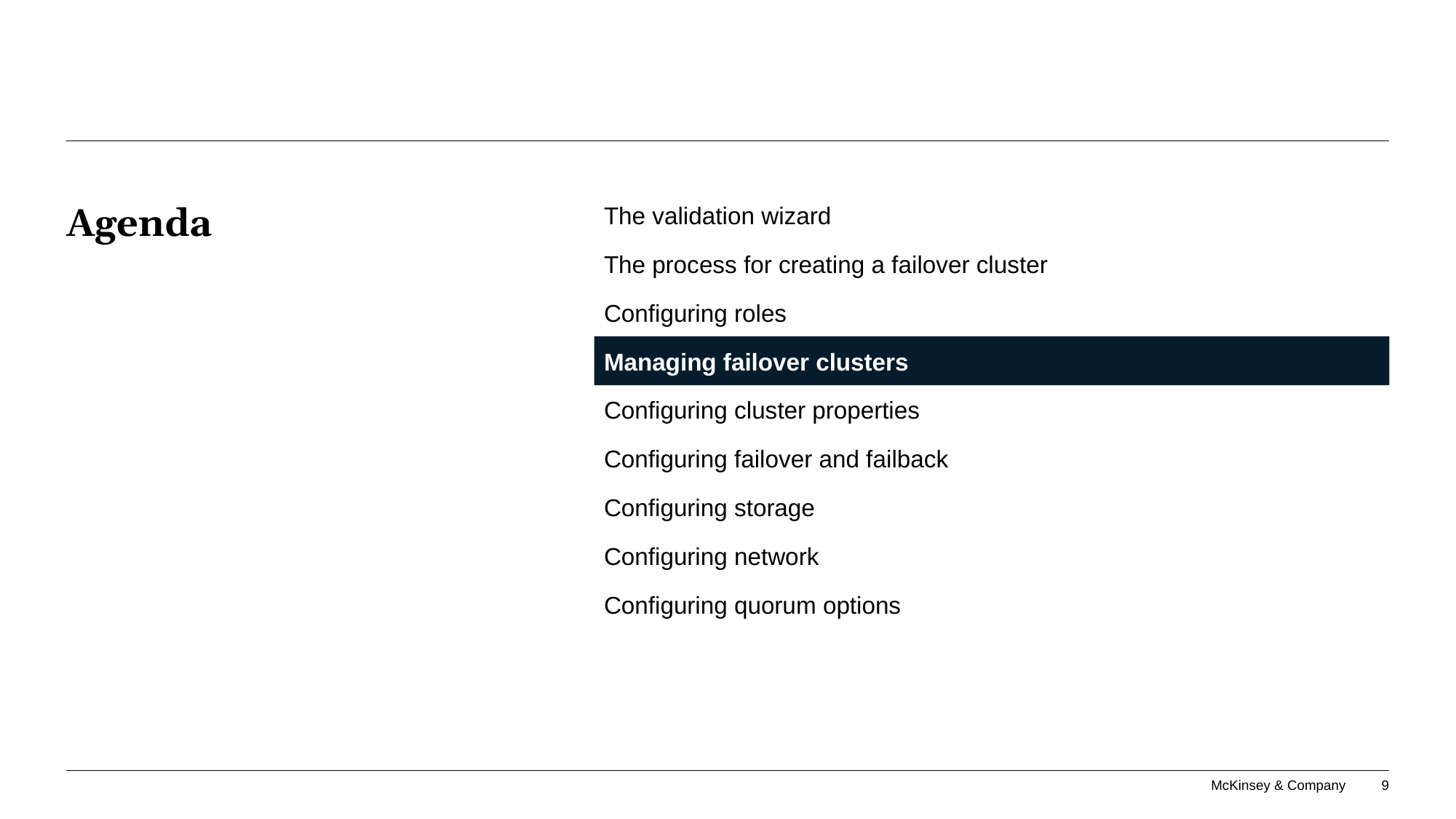

The validation wizard
# Agenda
The process for creating a failover cluster
Configuring roles
Managing failover clusters
Configuring cluster properties
Configuring failover and failback
Configuring storage
Configuring network
Configuring quorum options